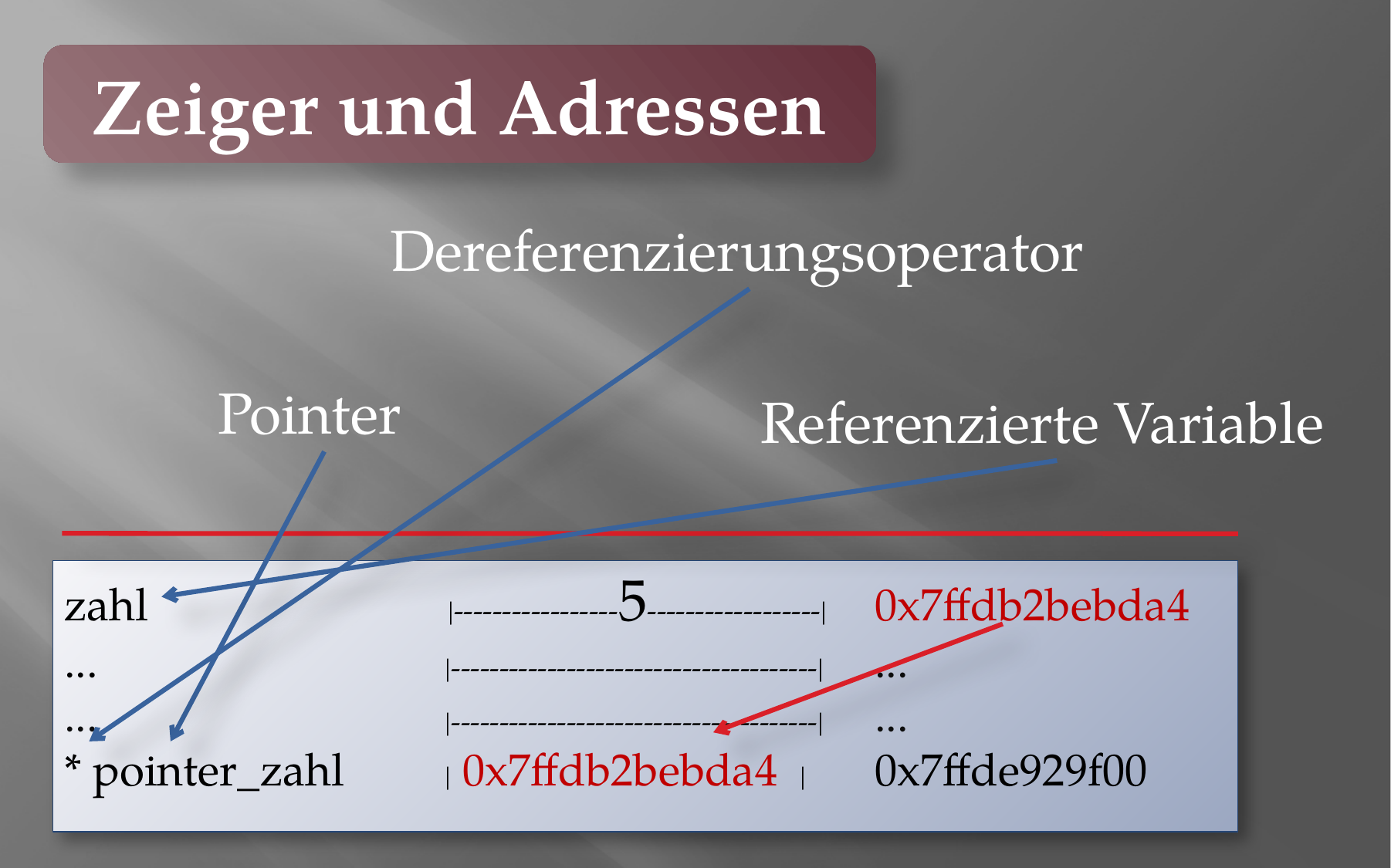

Zeiger und Adressen
Dereferenzierungsoperator
Pointer
Referenzierte Variable
zahl			     |-----------------5------------------|	0x7ffdb2bebda4
...			   |--------------------------------------|	...
...			   |--------------------------------------|	...
* pointer_zahl	   | 0x7ffdb2bebda4  |	0x7ffde929f00